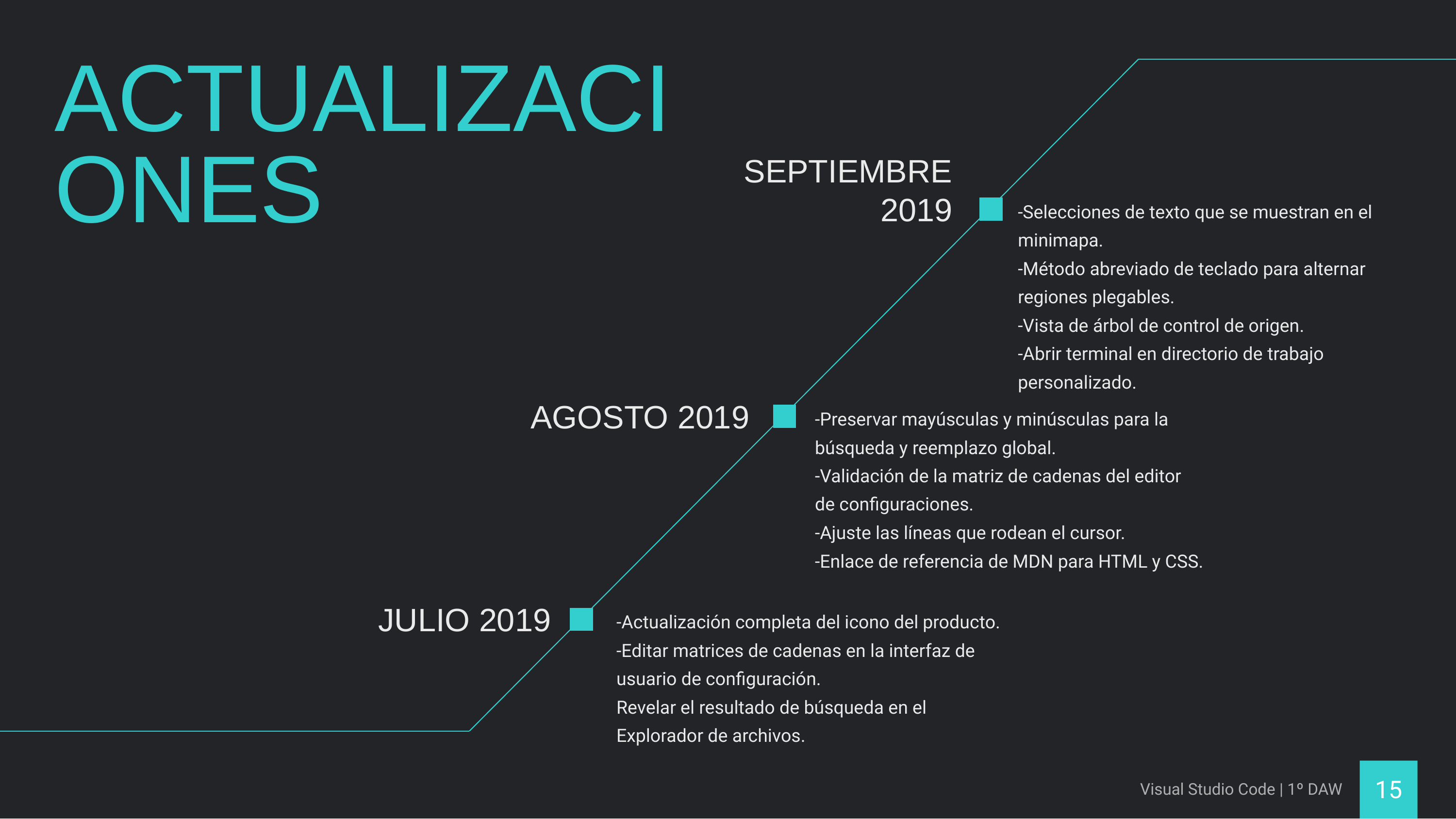

# ACTUALIZACIONES
SEPTIEMBRE 2019
-Selecciones de texto que se muestran en el minimapa.
-Método abreviado de teclado para alternar regiones plegables.
-Vista de árbol de control de origen.
-Abrir terminal en directorio de trabajo personalizado.

AGOSTO 2019
-Preservar mayúsculas y minúsculas para la búsqueda y reemplazo global.
-Validación de la matriz de cadenas del editor de configuraciones.
-Ajuste las líneas que rodean el cursor.
-Enlace de referencia de MDN para HTML y CSS.

JULIO 2019
-Actualización completa del icono del producto.
-Editar matrices de cadenas en la interfaz de usuario de configuración.
Revelar el resultado de búsqueda en el Explorador de archivos.
Visual Studio Code | 1º DAW
15